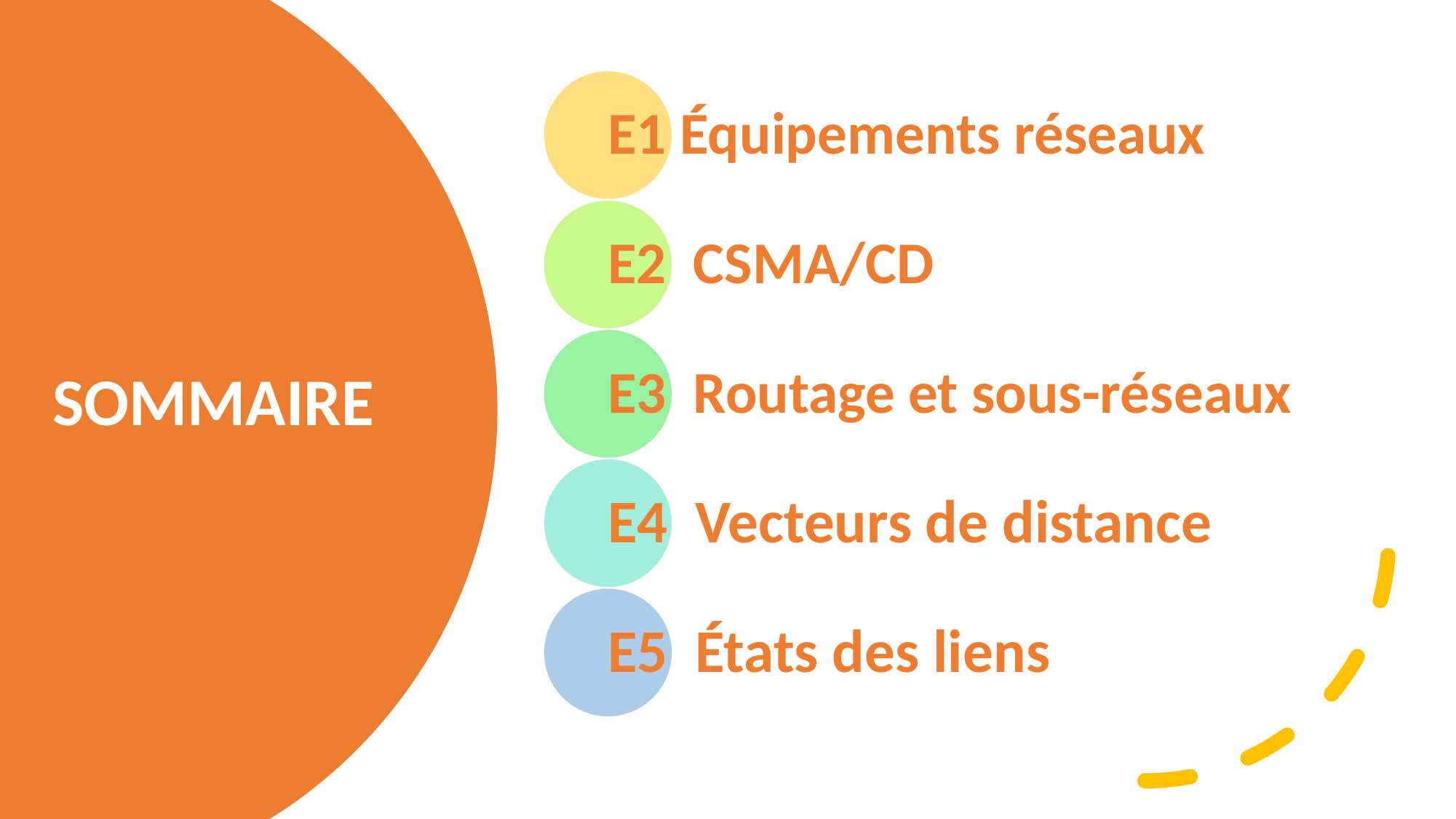

E1 Équipements réseaux
E2  CSMA/CD
E3  Routage et sous-réseaux
E4  Vecteurs de distance
E5  États des liens
# SOMMAIRE